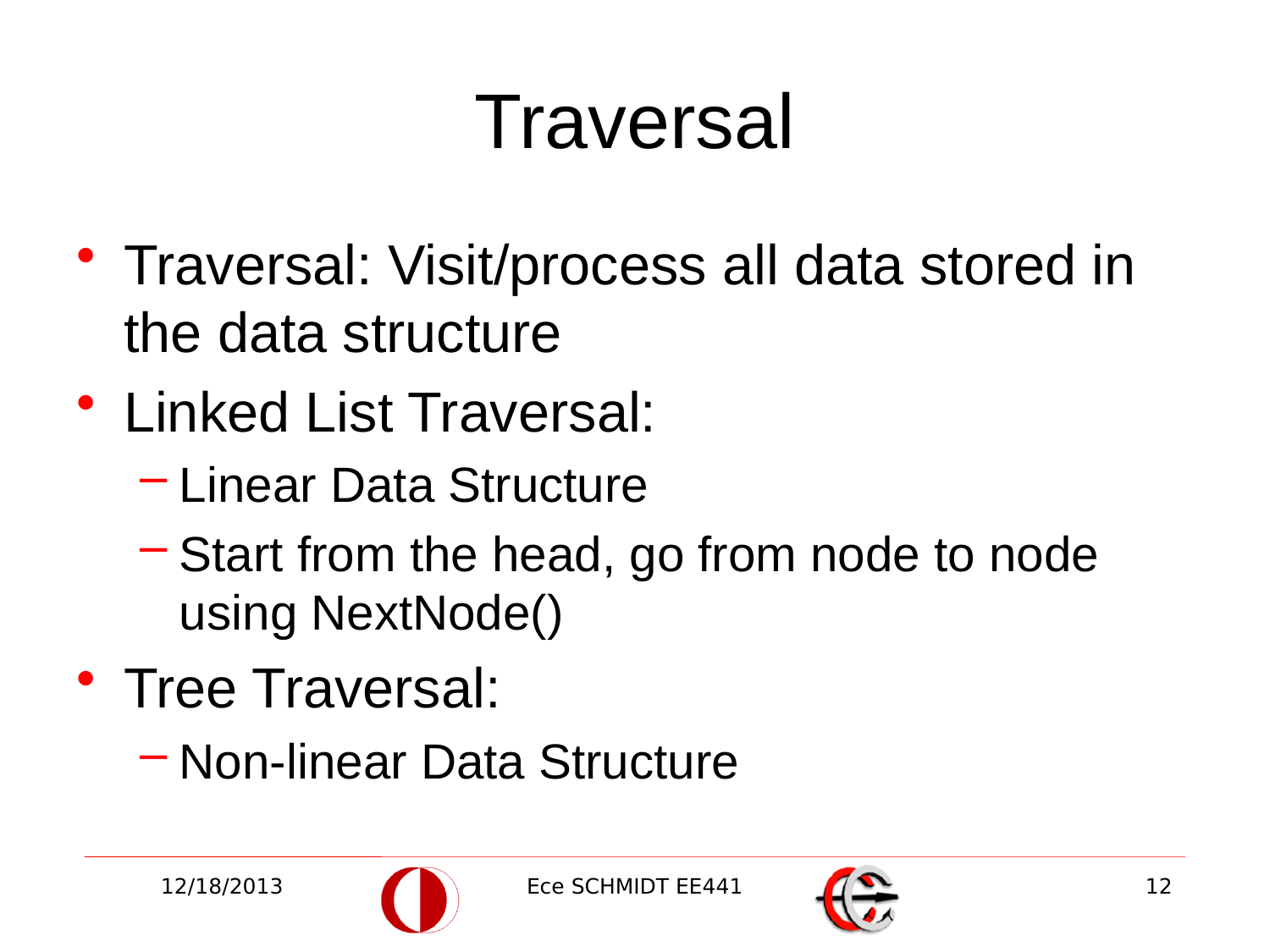

# Traversal
Traversal: Visit/process all data stored in the data structure
Linked List Traversal:
Linear Data Structure
Start from the head, go from node to node using NextNode()
Tree Traversal:
Non-linear Data Structure

12/18/2013
Ece SCHMIDT EE441
12